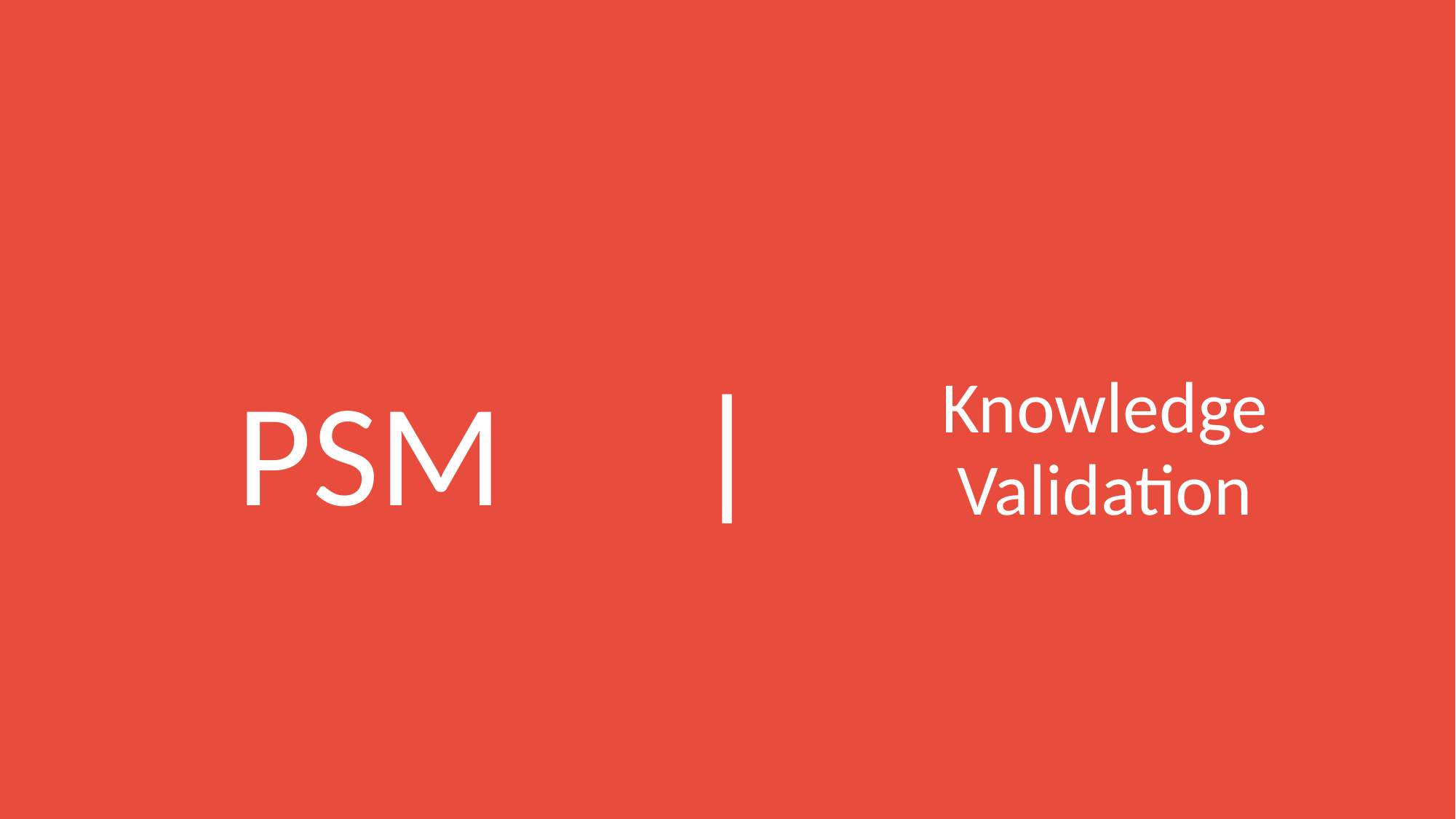

Assessment
#2
Easy or not?
|
PSM
Knowledge
Validation
Assessment